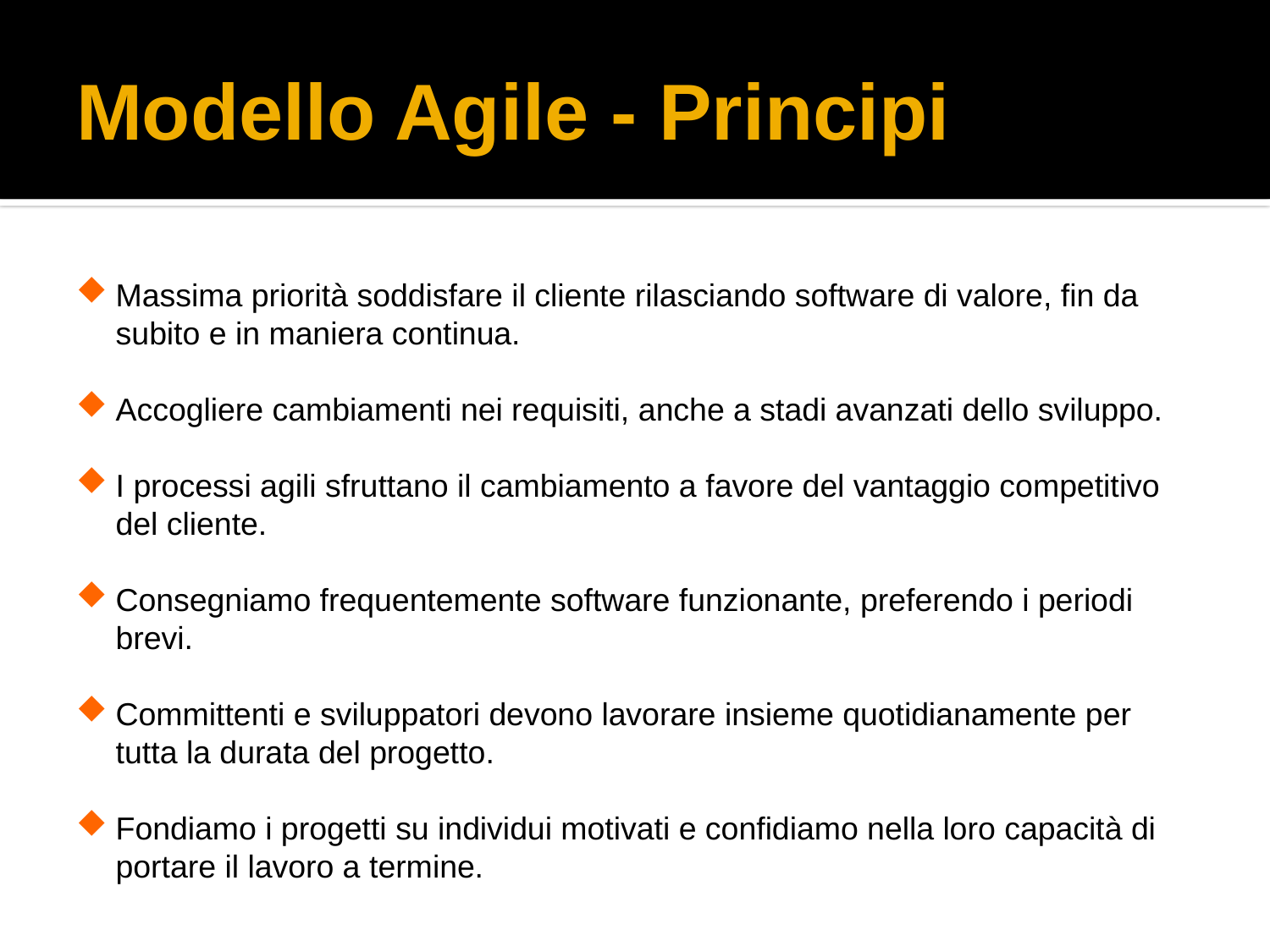

# Modello Agile - Principi
Massima priorità soddisfare il cliente rilasciando software di valore, fin da subito e in maniera continua.

Accogliere cambiamenti nei requisiti, anche a stadi avanzati dello sviluppo.

I processi agili sfruttano il cambiamento a favore del vantaggio competitivo del cliente.

Consegniamo frequentemente software funzionante, preferendo i periodi brevi.

Committenti e sviluppatori devono lavorare insieme quotidianamente per tutta la durata del progetto.

Fondiamo i progetti su individui motivati e confidiamo nella loro capacità di portare il lavoro a termine.